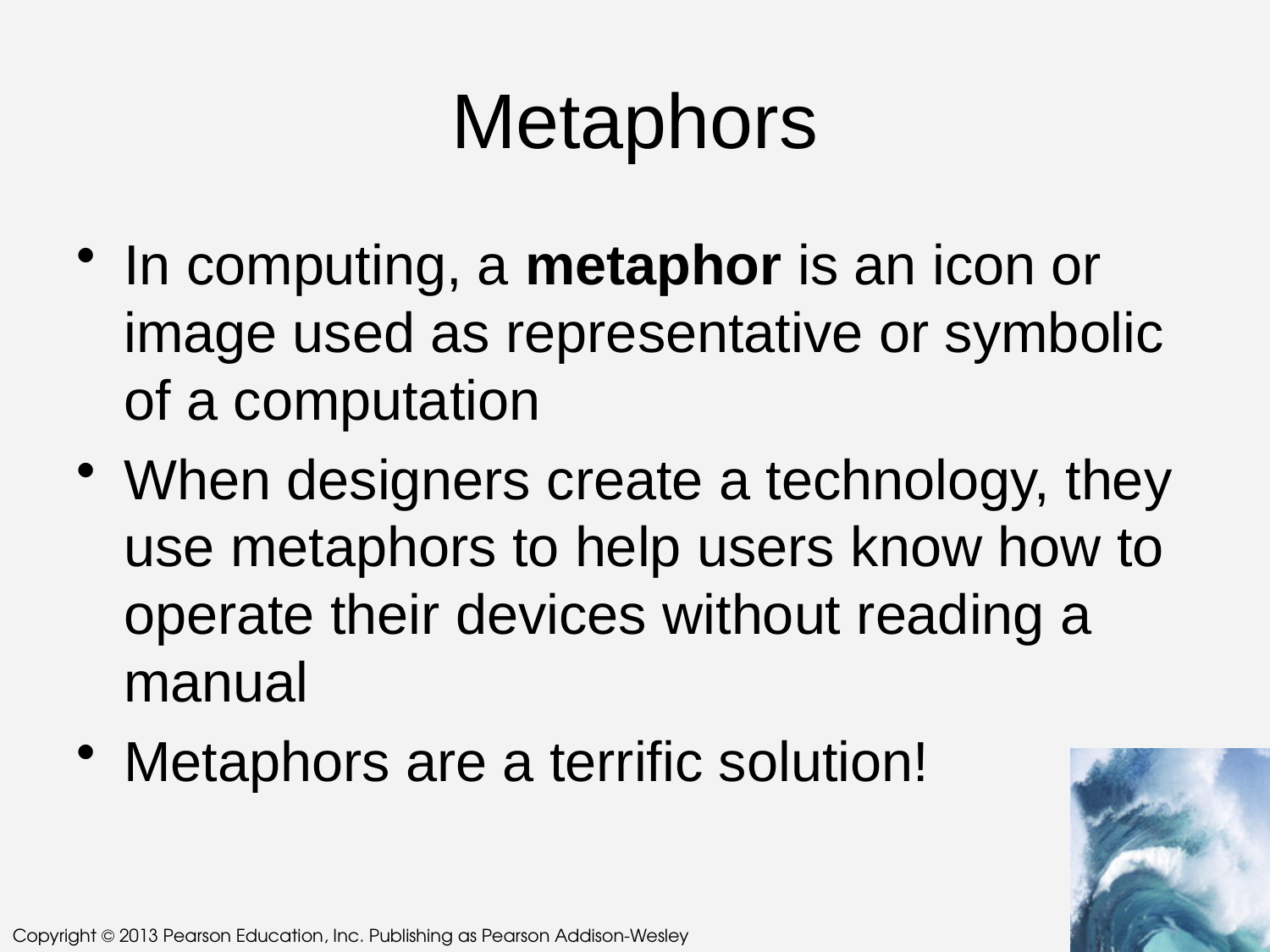

# Metaphors
In computing, a metaphor is an icon or image used as representative or symbolic of a computation
When designers create a technology, they use metaphors to help users know how to operate their devices without reading a manual
Metaphors are a terrific solution!